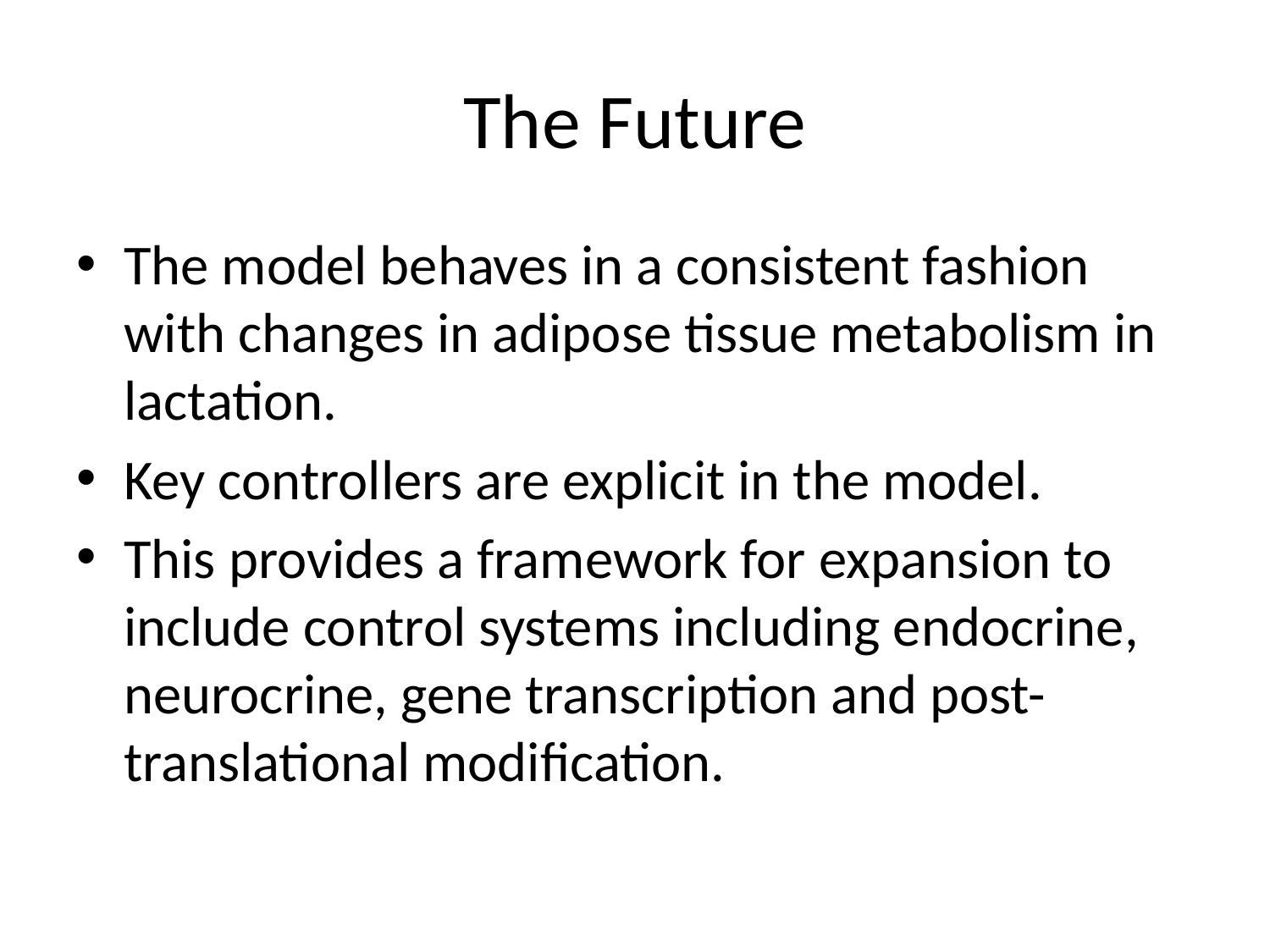

# The Future
The model behaves in a consistent fashion with changes in adipose tissue metabolism in lactation.
Key controllers are explicit in the model.
This provides a framework for expansion to include control systems including endocrine, neurocrine, gene transcription and post-translational modification.